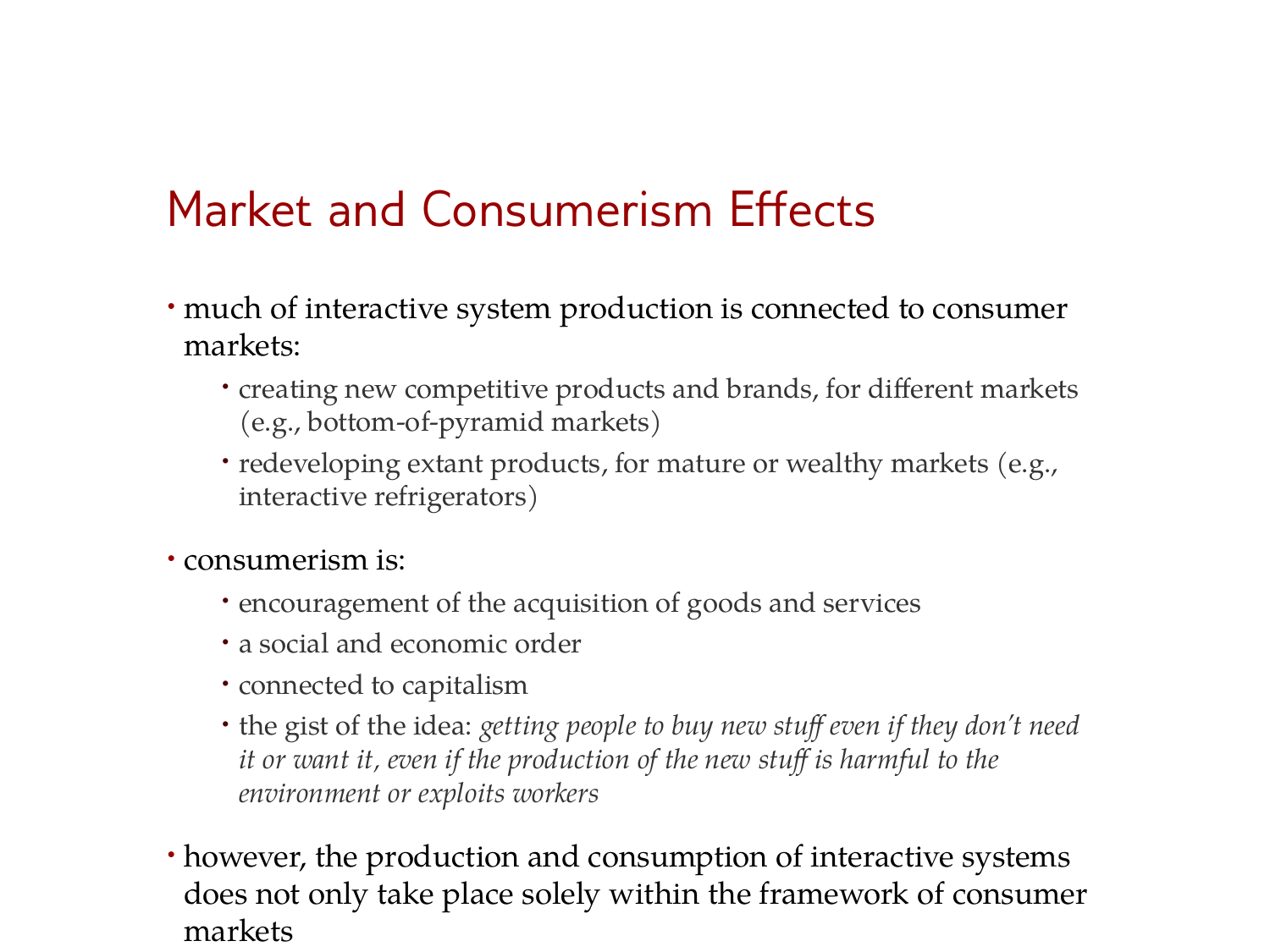

# Market and Consumerism Effects
much of interactive system production is connected to consumer markets:
creating new competitive products and brands, for different markets (e.g., bottom-of-pyramid markets)
redeveloping extant products, for mature or wealthy markets (e.g., interactive refrigerators)
consumerism is:
encouragement of the acquisition of goods and services
a social and economic order
connected to capitalism
the gist of the idea: getting people to buy new stuff even if they don’t need it or want it, even if the production of the new stuff is harmful to the environment or exploits workers
however, the production and consumption of interactive systems does not only take place solely within the framework of consumer markets